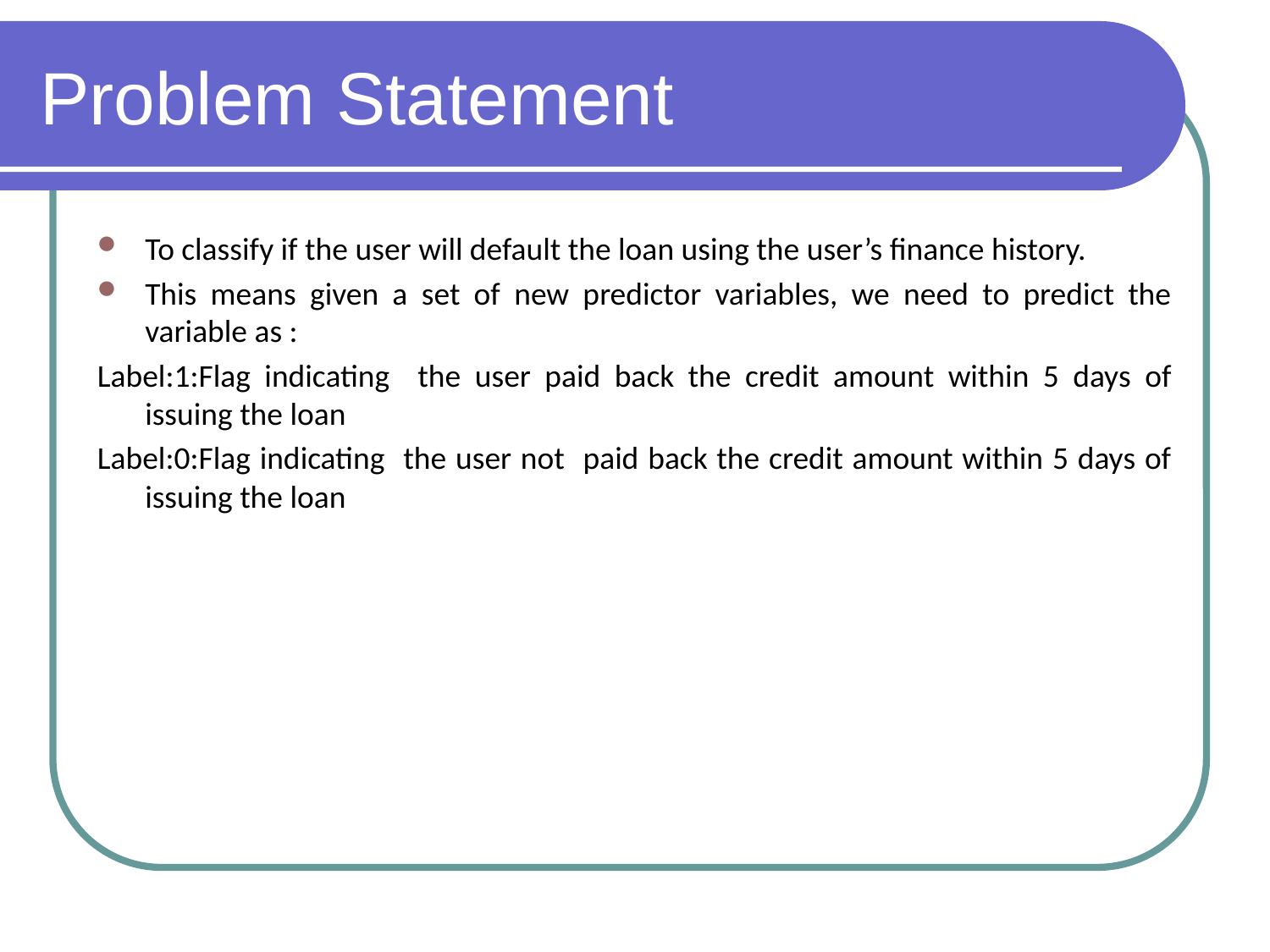

# Problem Statement
To classify if the user will default the loan using the user’s finance history.
This means given a set of new predictor variables, we need to predict the variable as :
Label:1:Flag indicating  the user paid back the credit amount within 5 days of issuing the loan
Label:0:Flag indicating  the user not  paid back the credit amount within 5 days of issuing the loan